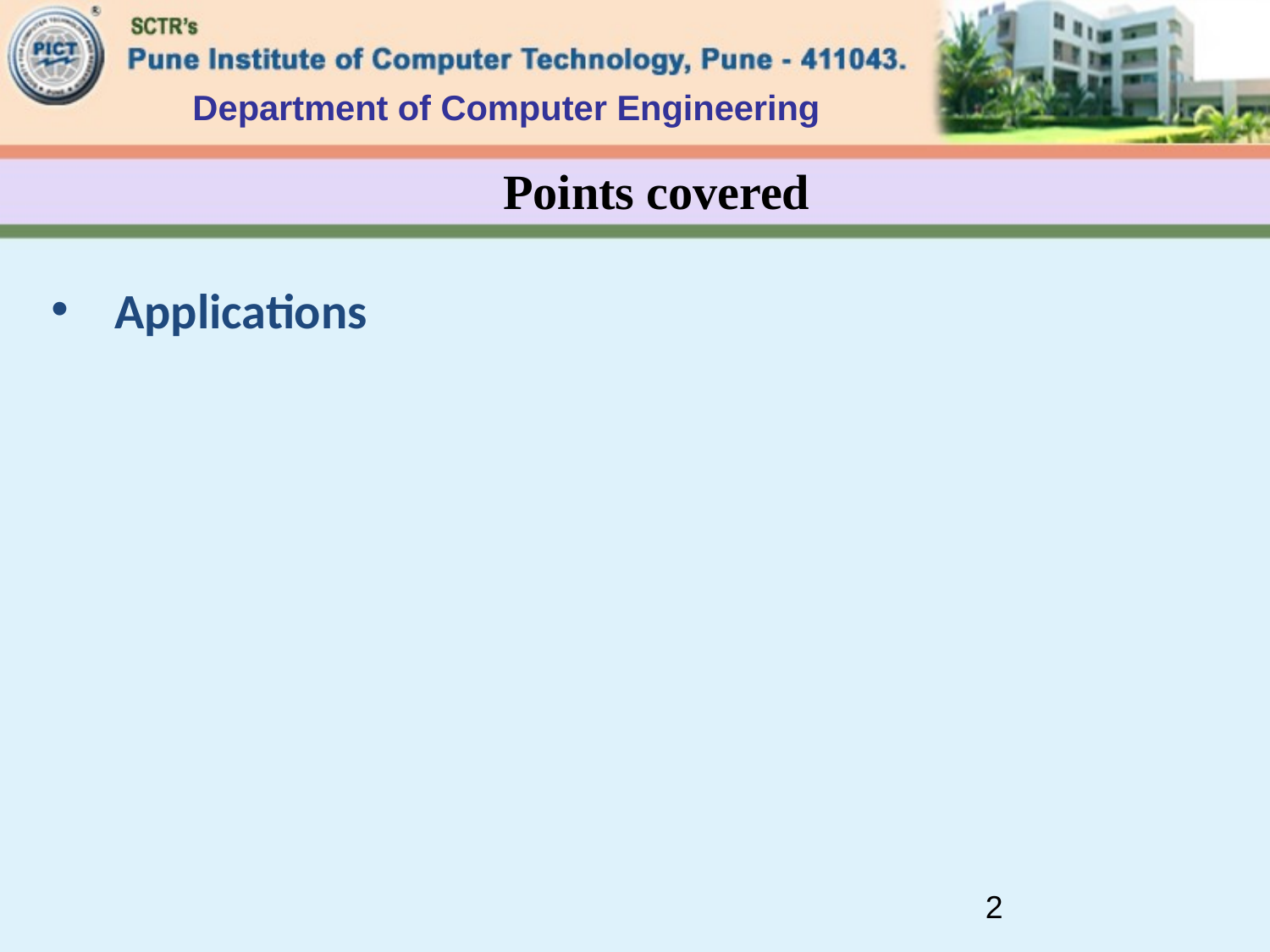

Department of Computer Engineering
# Points covered
Applications

2